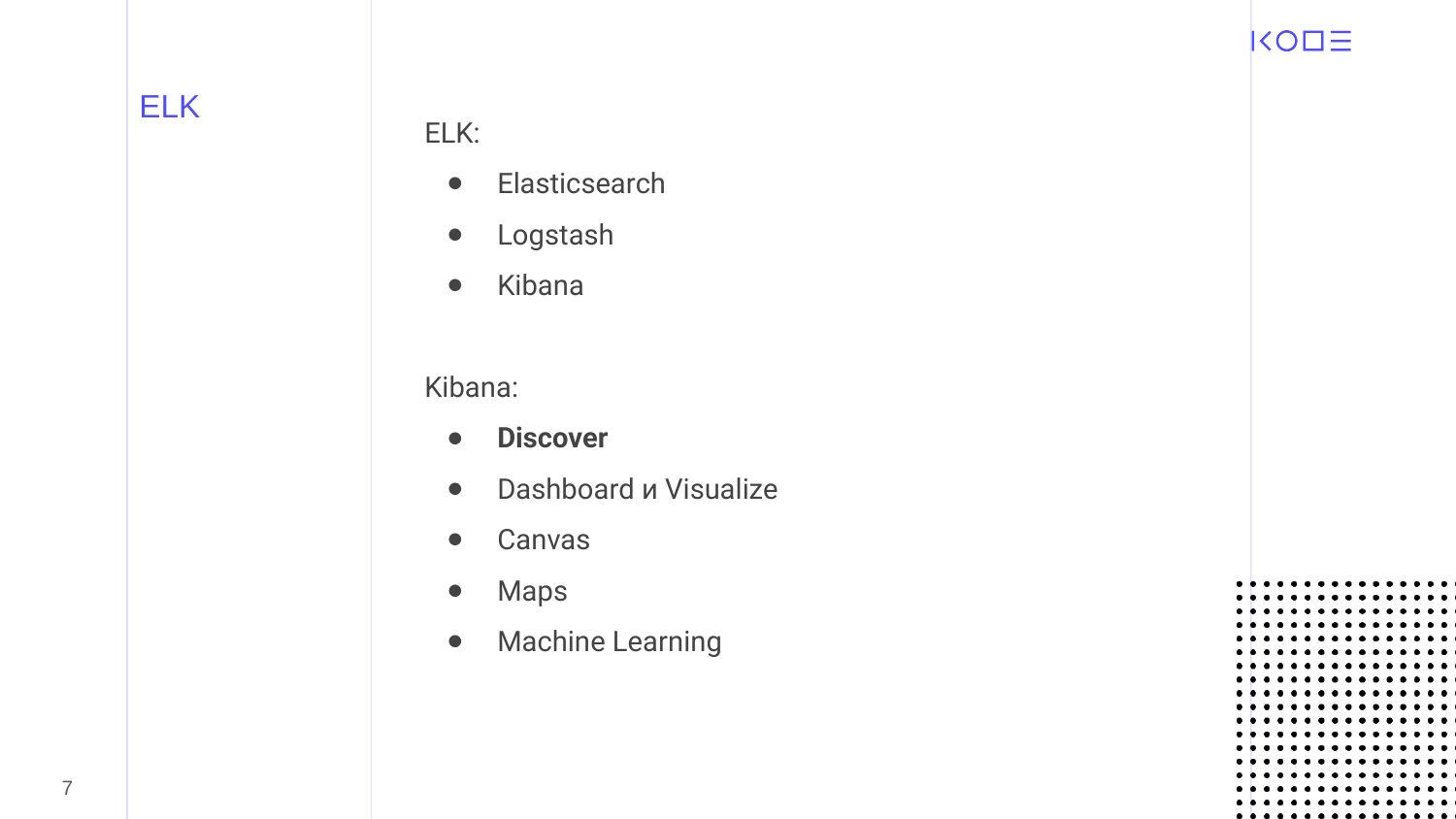

# ELK

ELK:
Elasticsearch
Logstash
Kibana

Kibana:
Discover
Dashboard и Visualize
Canvas
Maps
Machine Learning

7